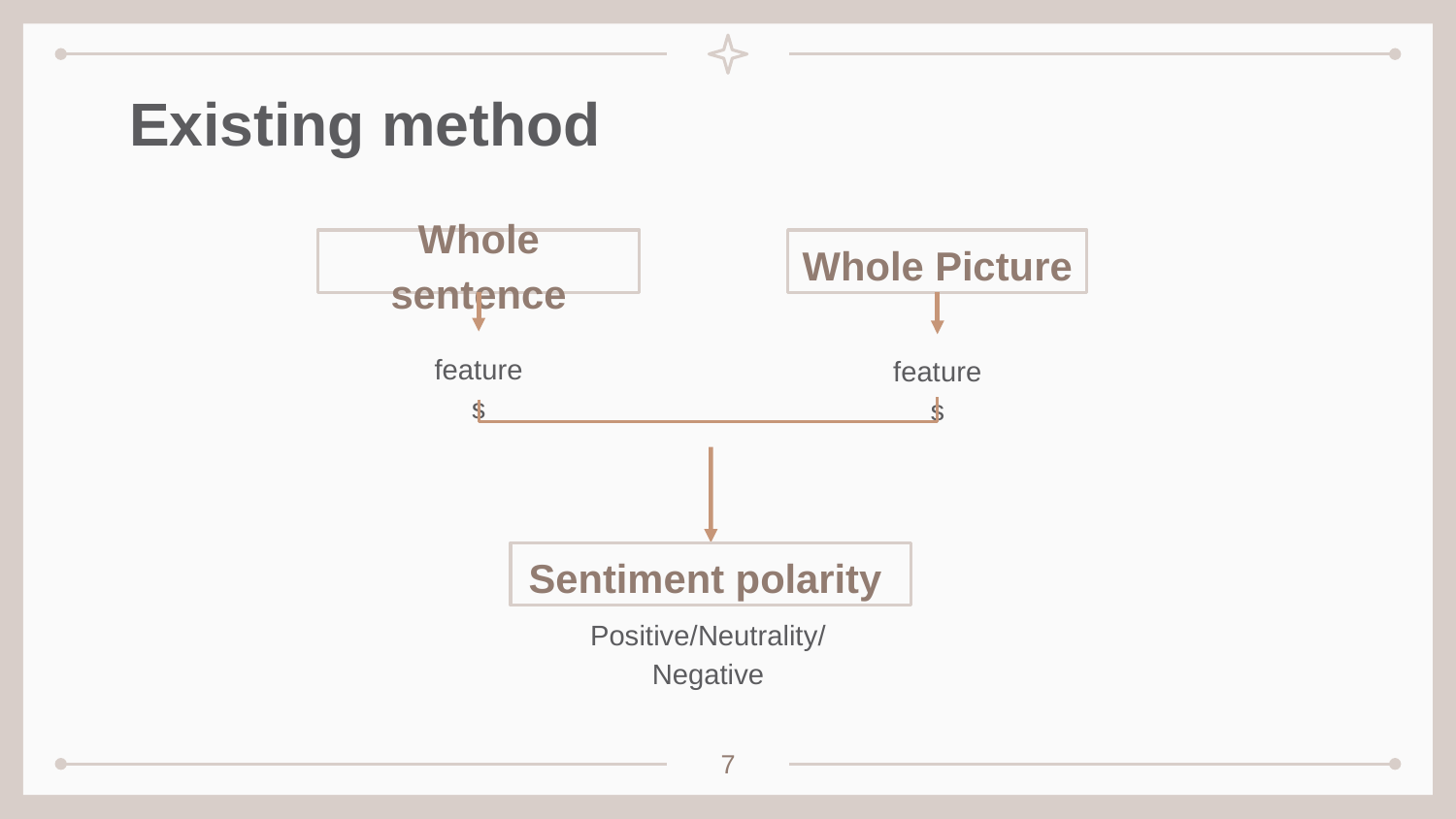

# Existing method
Whole sentence
Whole Picture
features
features
Sentiment polarity
Positive/Neutrality/Negative

7